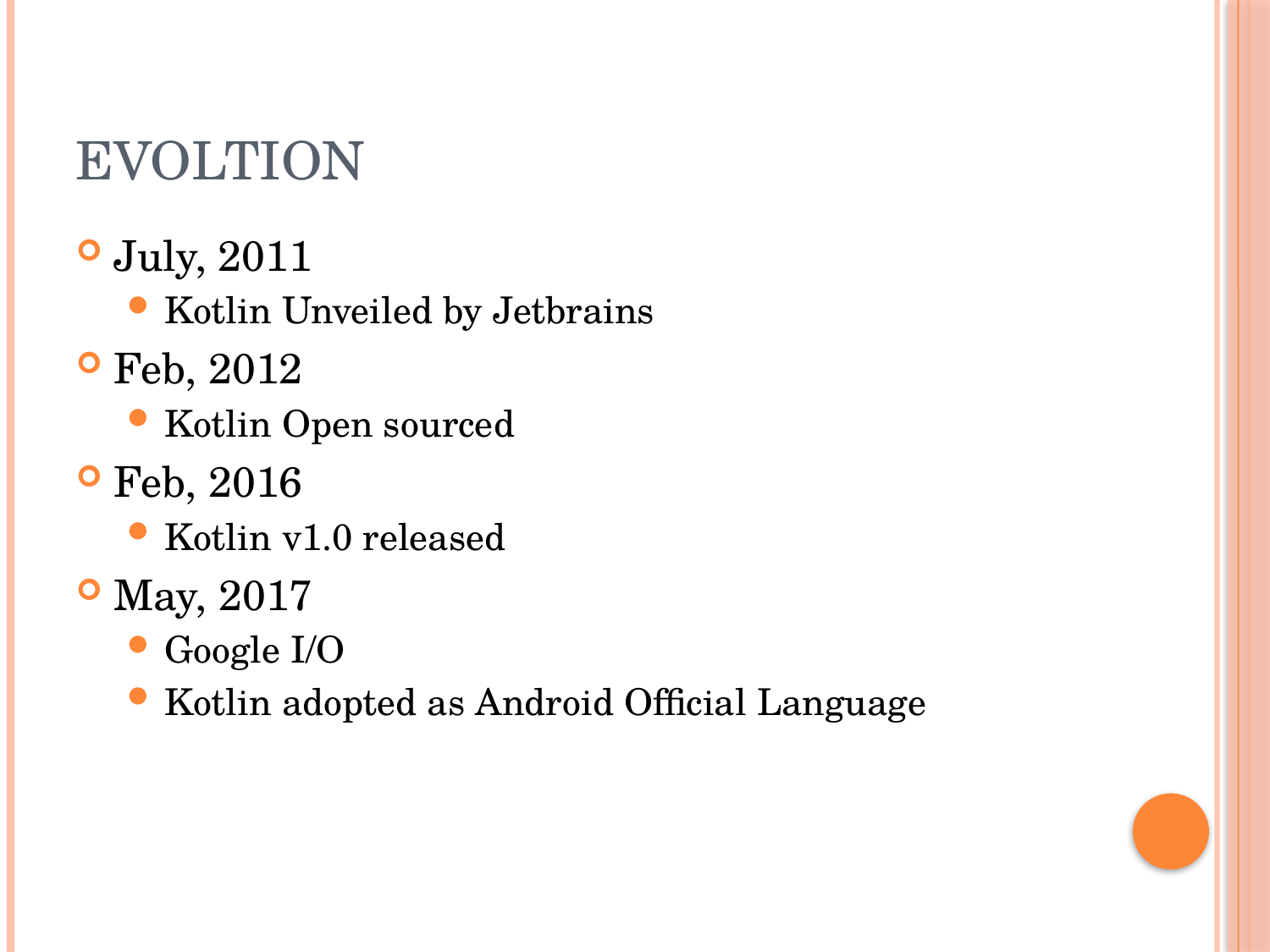

# Evoltion
July, 2011
Kotlin Unveiled by Jetbrains
Feb, 2012
Kotlin Open sourced
Feb, 2016
Kotlin v1.0 released
May, 2017
Google I/O
Kotlin adopted as Android Official Language